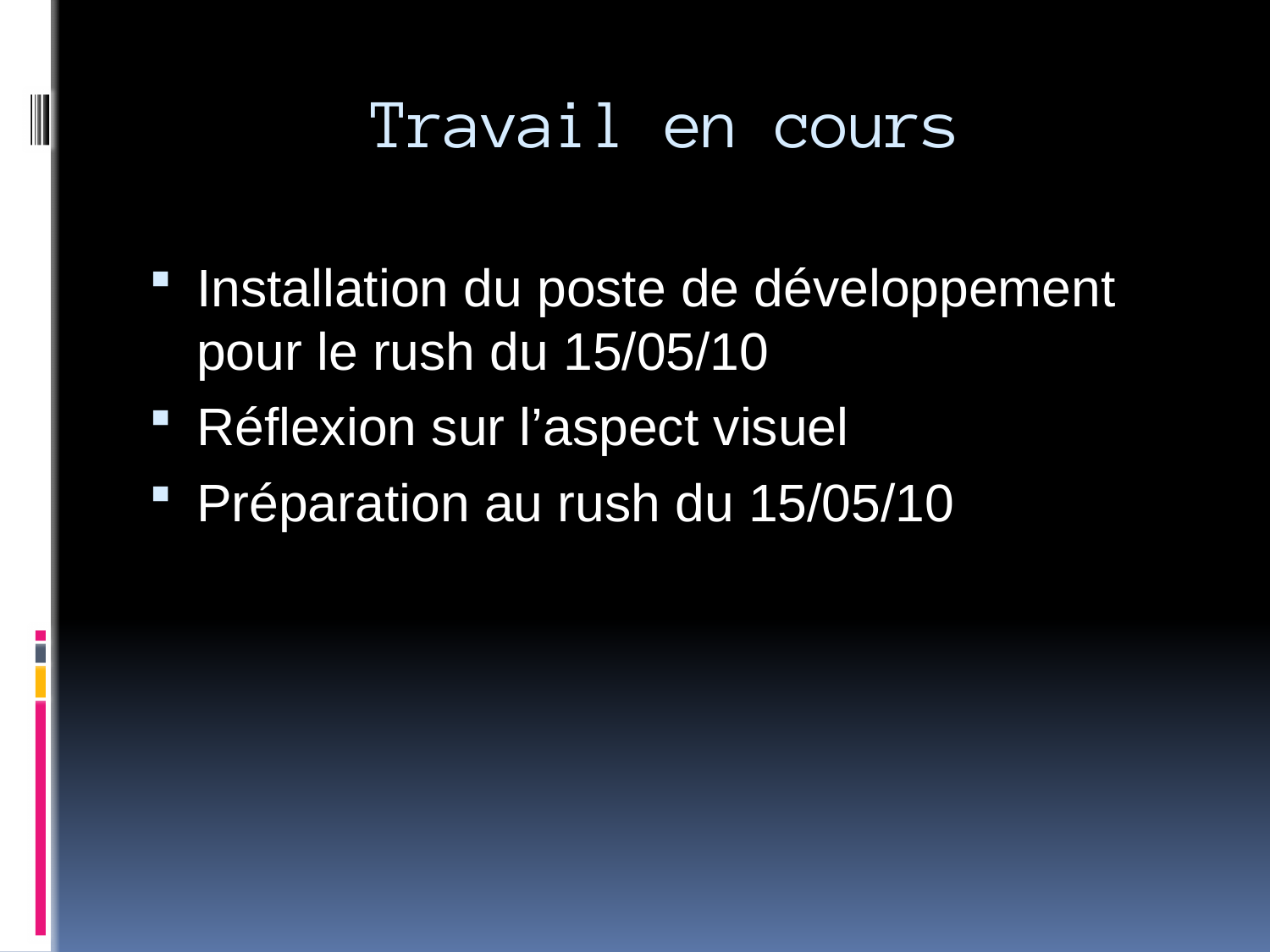

# Travail en cours
Installation du poste de développement pour le rush du 15/05/10
Réflexion sur l’aspect visuel
Préparation au rush du 15/05/10